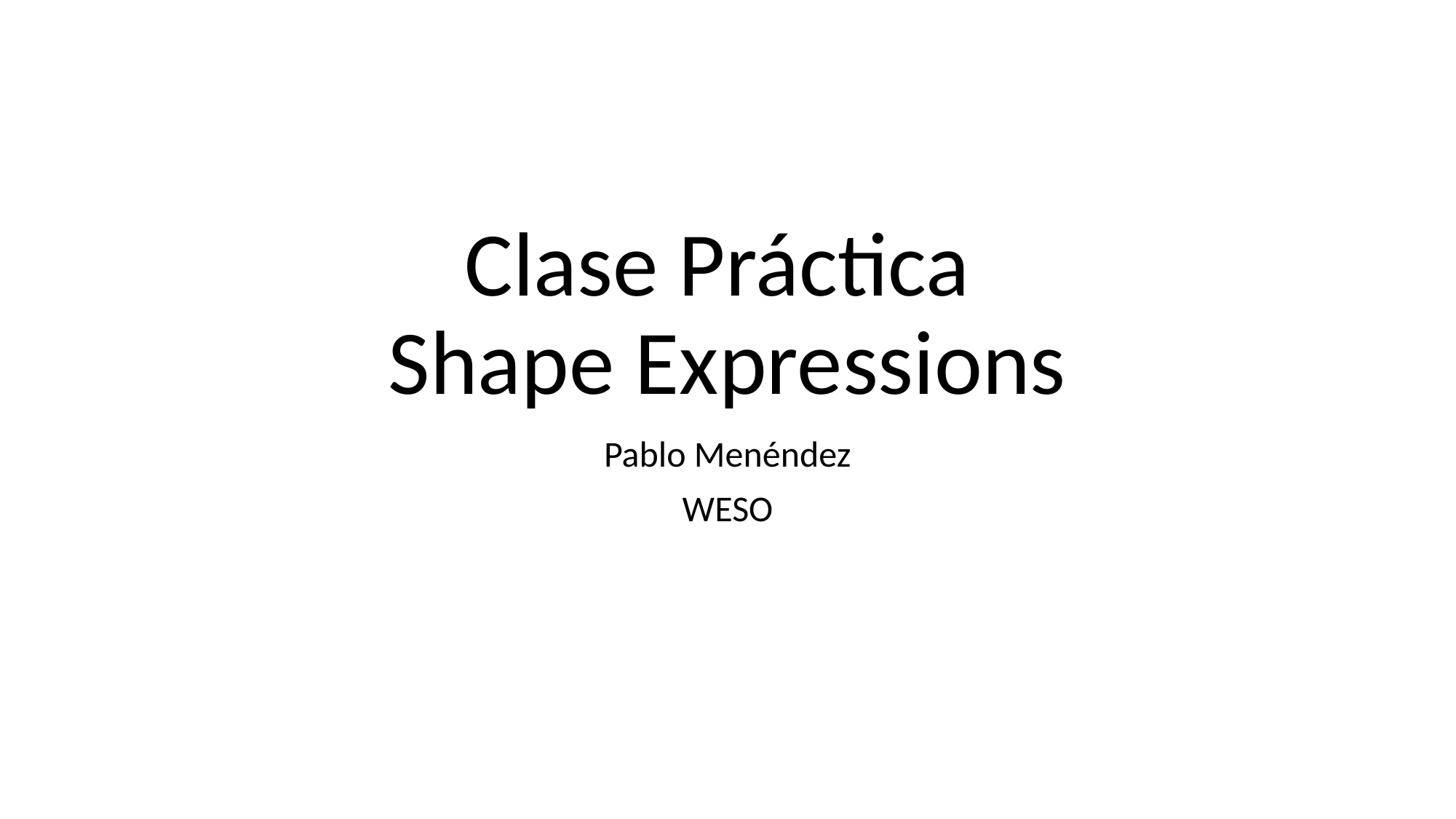

# Clase Práctica Shape Expressions
Pablo Menéndez
WESO